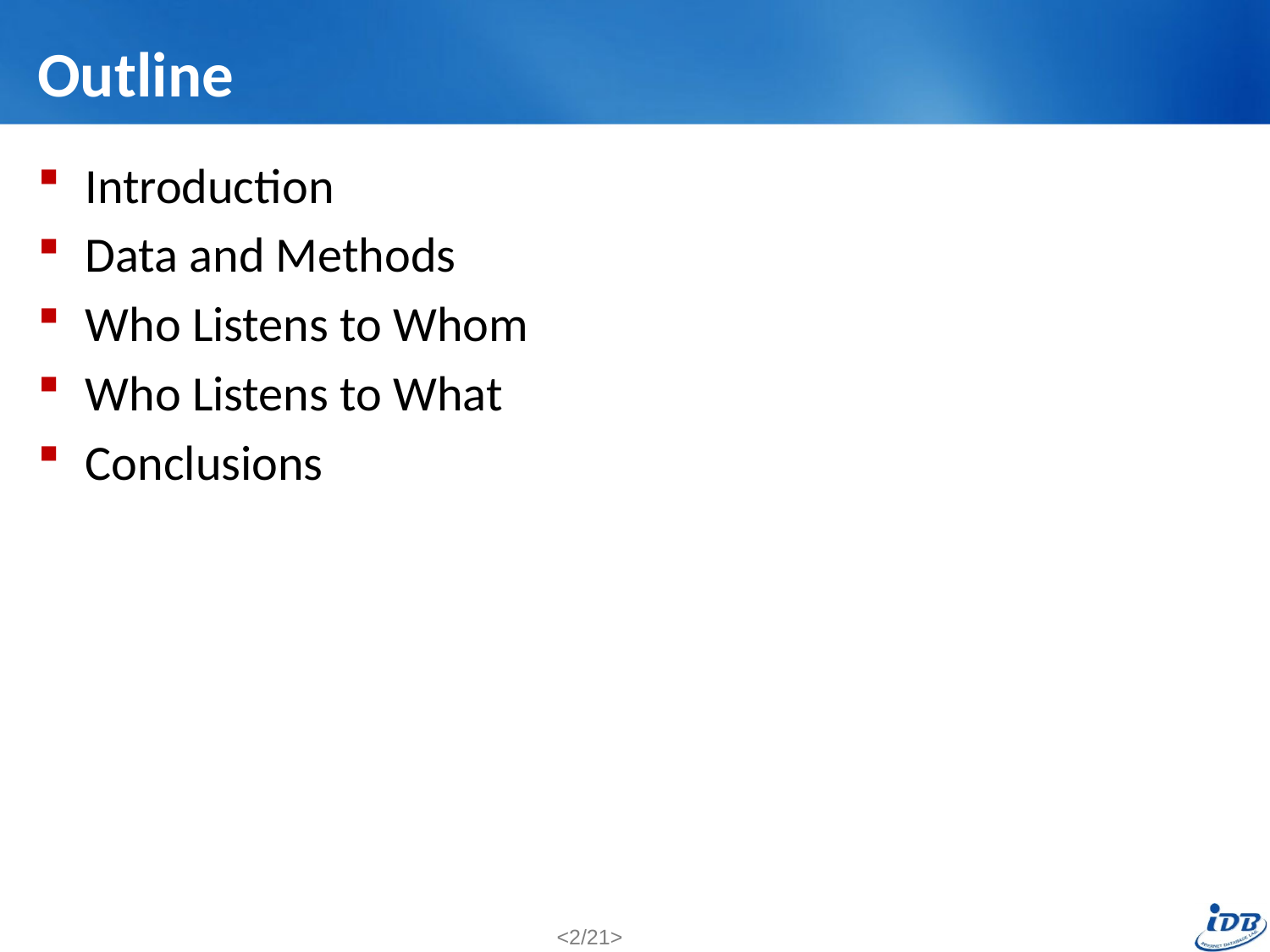

# Outline
Introduction
Data and Methods
Who Listens to Whom
Who Listens to What
Conclusions